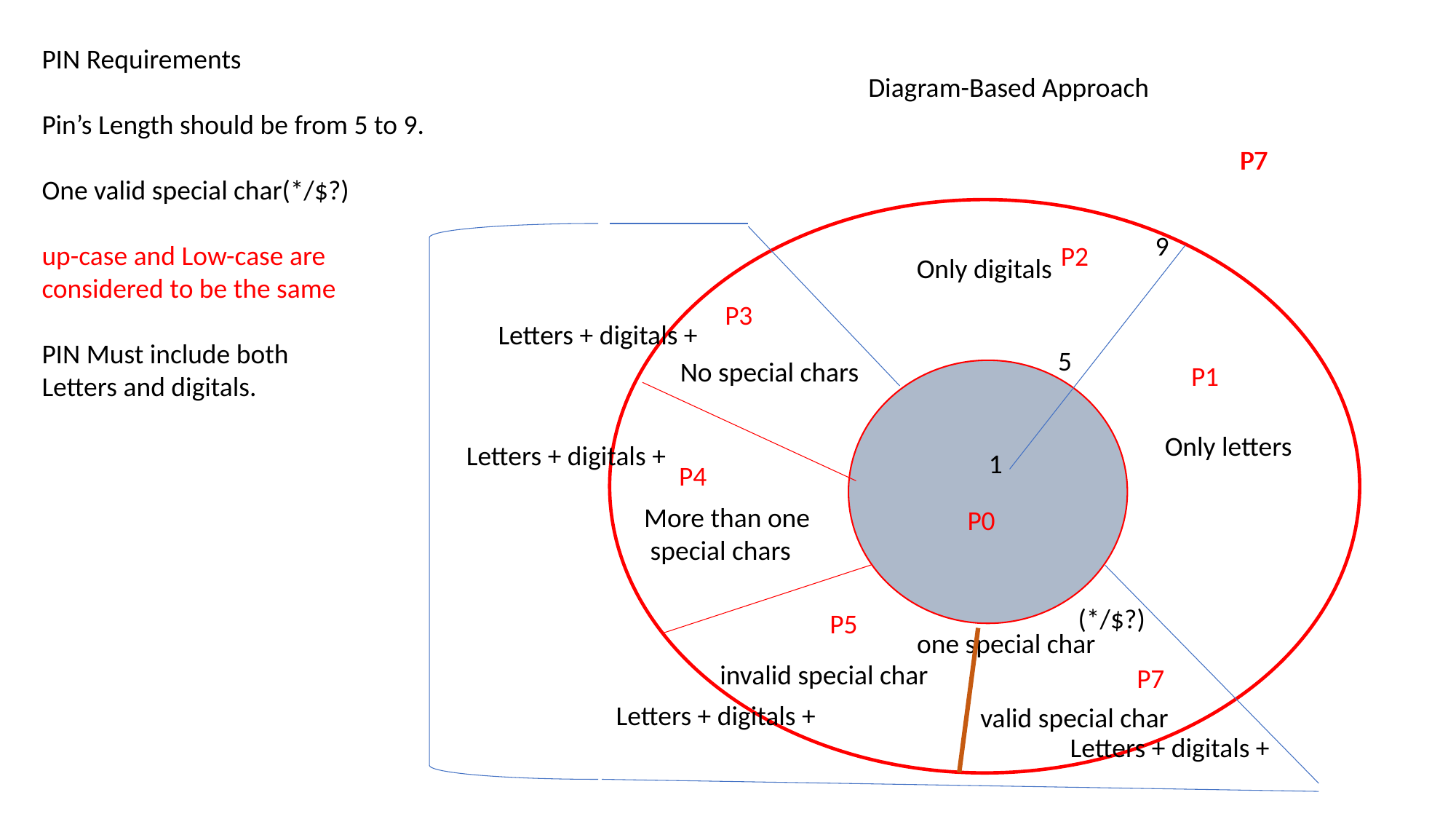

PIN Requirements

Pin’s Length should be from 5 to 9.

One valid special char(*/$?)

up-case and Low-case are
considered to be the same

PIN Must include both
Letters and digitals.
Diagram-Based Approach
P7
P7

9
P2
Only digitals
P3
Letters + digitals +
5
No special chars
P1

Only letters
Letters + digitals +
1
P4
0
More than one
 special chars
P0
(*/$?)
P5
one special char
invalid special char
Letters + digitals +
valid special char
Letters + digitals +

P7